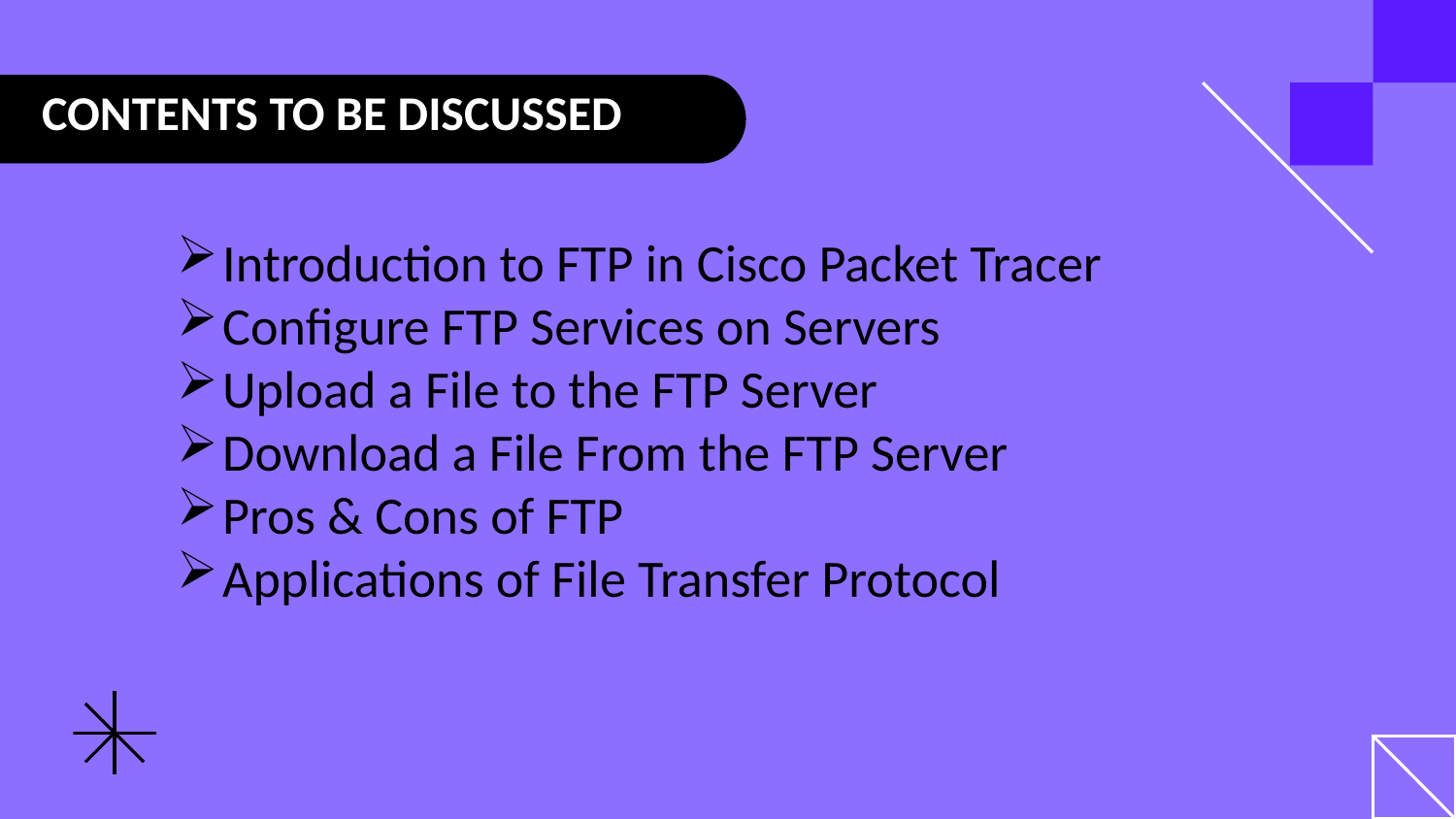

CONTENTS TO BE DISCUSSED
Introduction to FTP in Cisco Packet Tracer
Configure FTP Services on Servers
Upload a File to the FTP Server
Download a File From the FTP Server
Pros & Cons of FTP
Applications of File Transfer Protocol